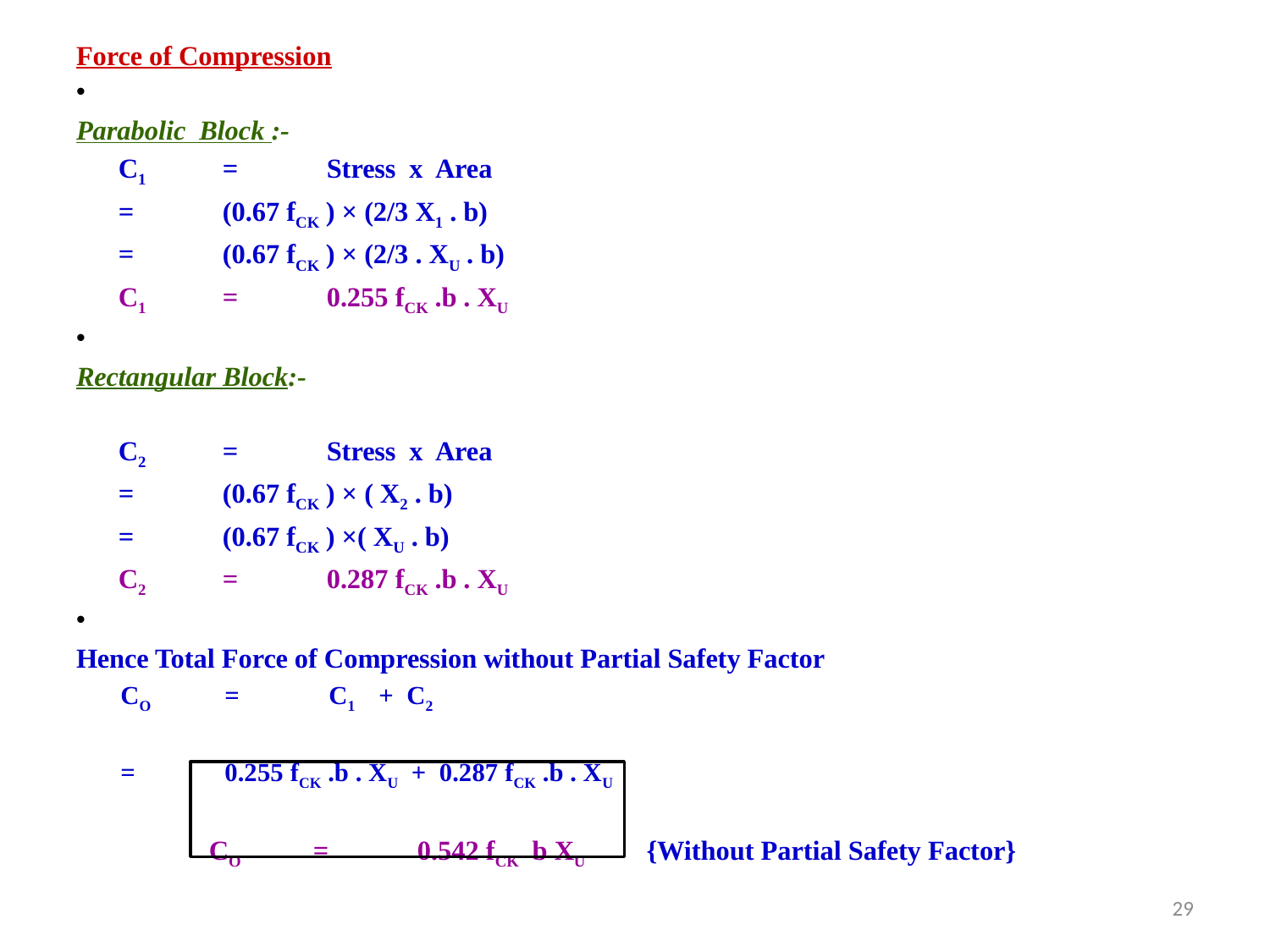

Force of Compression

Parabolic  Block :-
	C1	=	Stress  x  Area
		=	(0.67 fCK ) × (2/3 X1 . b)
		=	(0.67 fCK ) × (2/3 . XU . b)
	C1	=	0.255 fCK .b . XU

Rectangular Block:-

	C2	=	Stress  x  Area
		=	(0.67 fCK ) × ( X2 . b)
		=	(0.67 fCK ) ×( XU . b)
	C2	=	0.287 fCK .b . XU

Hence Total Force of Compression without Partial Safety Factor
	CO	=	C1    +  C2

		=	0.255 fCK .b . XU  +  0.287 fCK .b . XU

	CO 	=	0.542 fCK  b XU         {Without Partial Safety Factor}

29